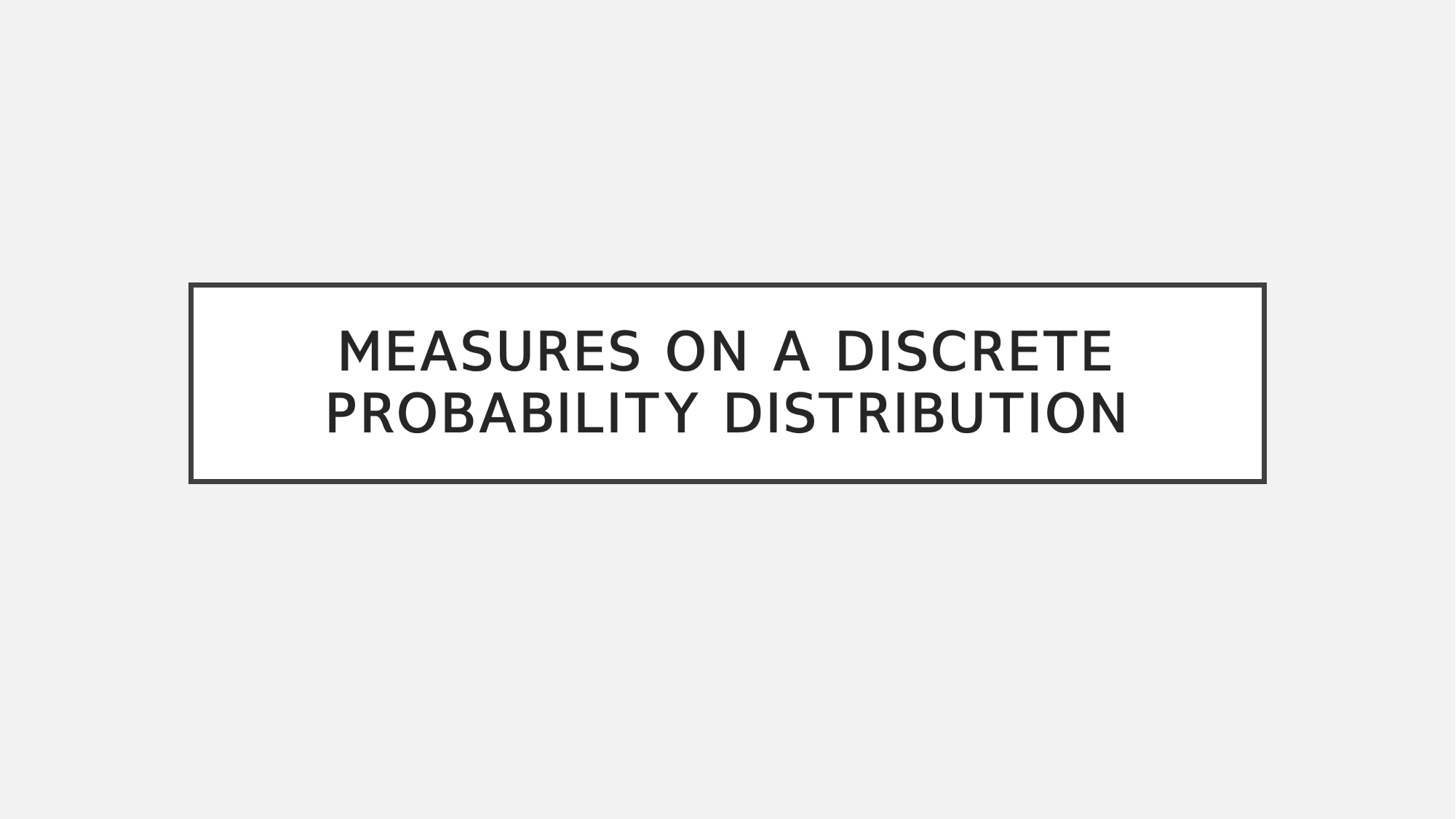

# Measures on a Discrete Probability Distribution